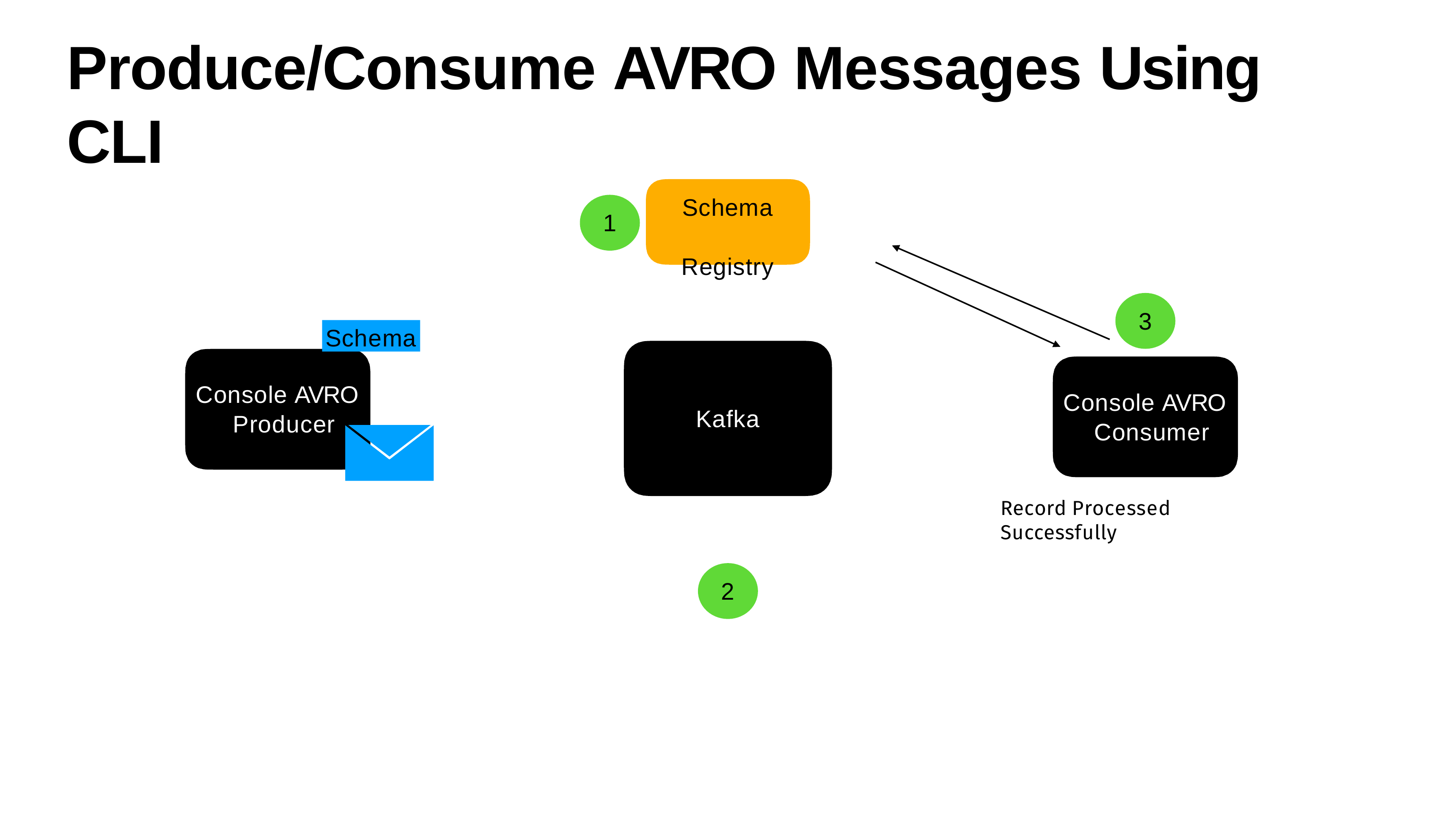

# Produce/Consume AVRO Messages Using CLI

Schema  Registry

1

3
Schema

Console AVRO  Producer
Console AVRO  Consumer
Kafka

Record Processed Successfully

2